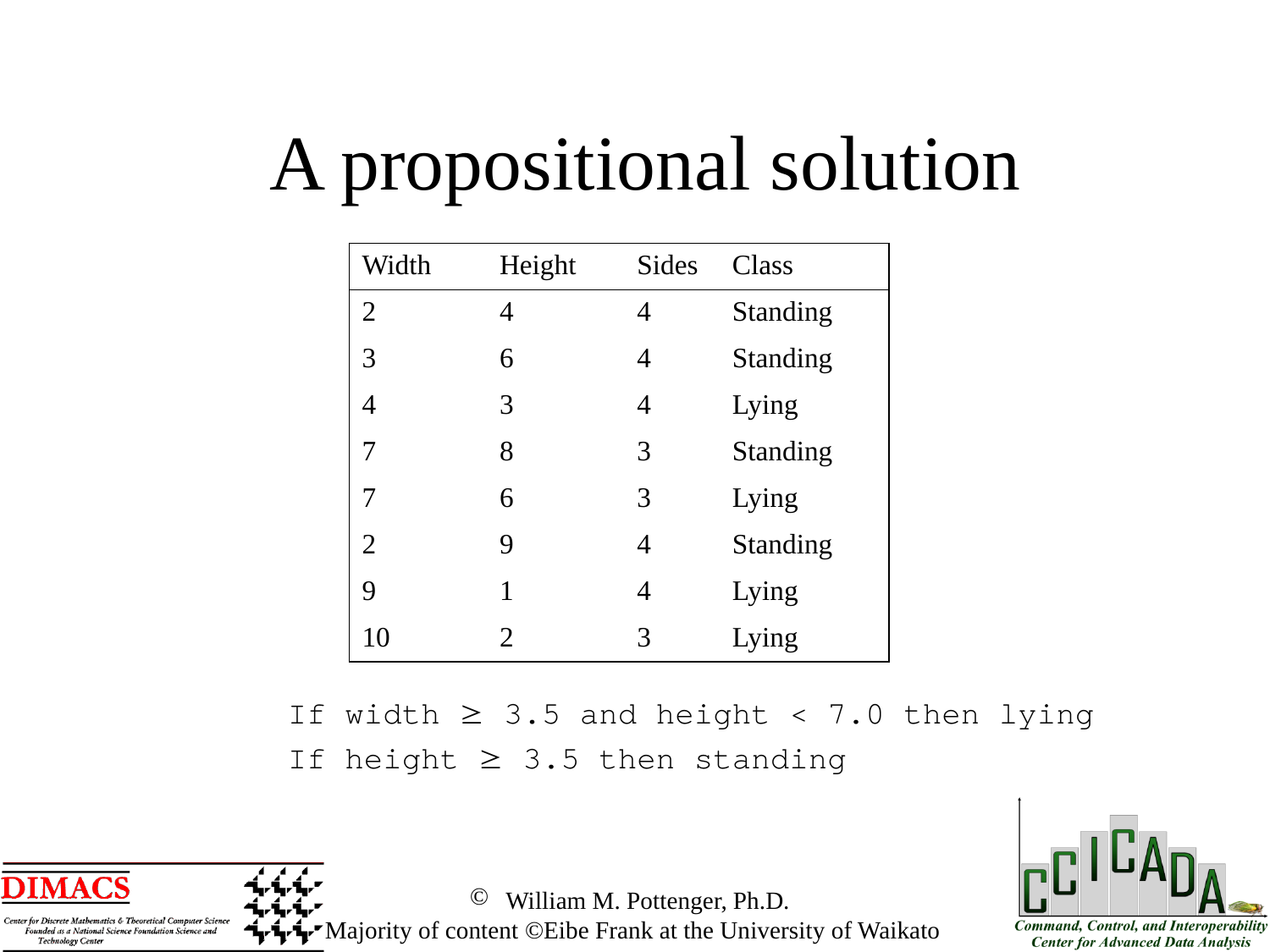

A propositional solution
| Width | Height | Sides | Class |
| --- | --- | --- | --- |
| 2 | 4 | 4 | Standing |
| 3 | 6 | 4 | Standing |
| 4 | 3 | 4 | Lying |
| 7 | 8 | 3 | Standing |
| 7 | 6 | 3 | Lying |
| 2 | 9 | 4 | Standing |
| 9 | 1 | 4 | Lying |
| 10 | 2 | 3 | Lying |
| If width ≥ 3.5 and height < 7.0 then lying If height ≥ 3.5 then standing |
| --- |
 William M. Pottenger, Ph.D.
 Majority of content ©Eibe Frank at the University of Waikato